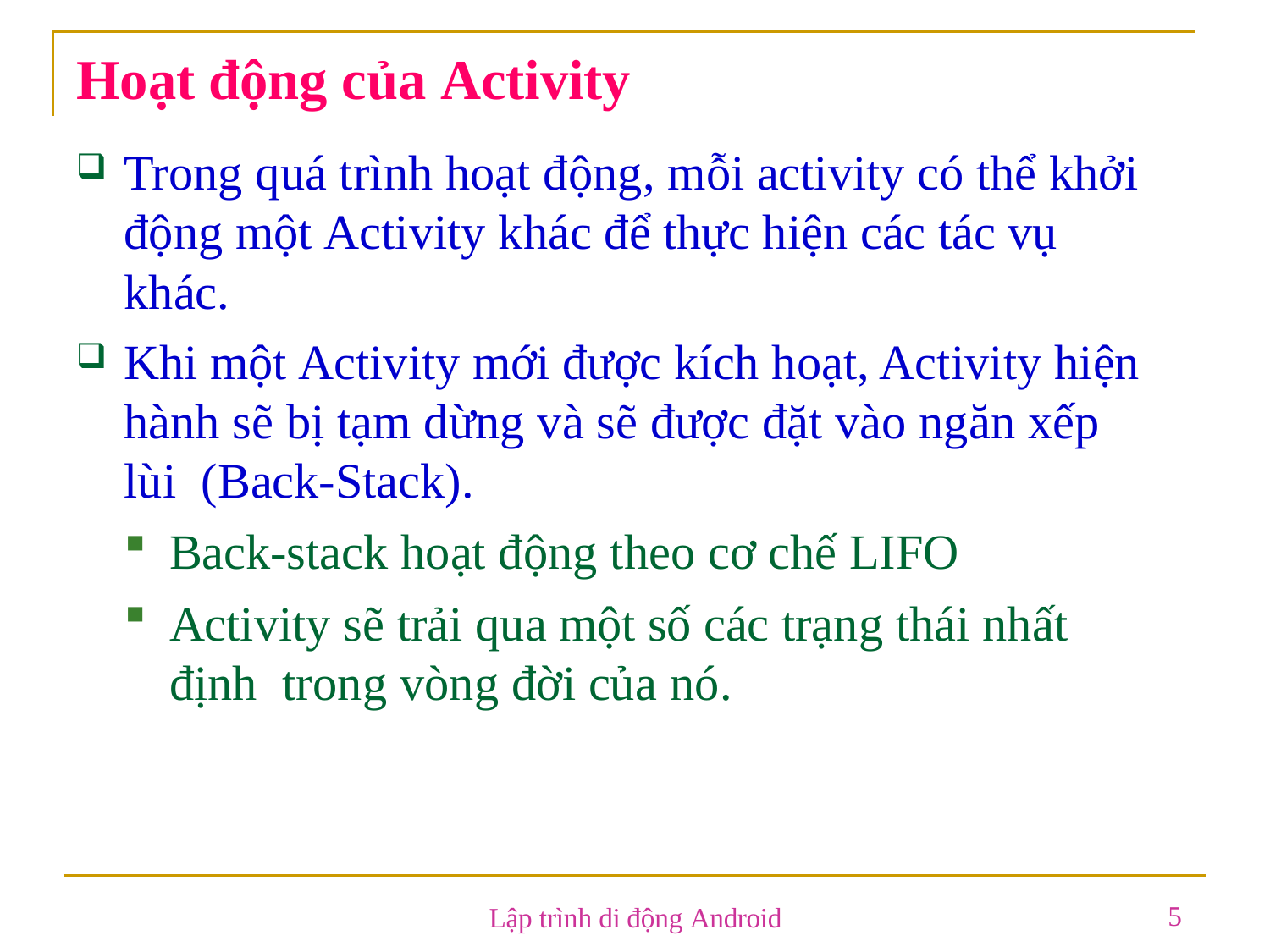

# Hoạt động của Activity
Trong quá trình hoạt động, mỗi activity có thể khởi  động một Activity khác để thực hiện các tác vụ khác.
Khi một Activity mới được kích hoạt, Activity hiện  hành sẽ bị tạm dừng và sẽ được đặt vào ngăn xếp lùi  (Back-Stack).
Back-stack hoạt động theo cơ chế LIFO
Activity sẽ trải qua một số các trạng thái nhất định  trong vòng đời của nó.
5
Lập trình di động Android